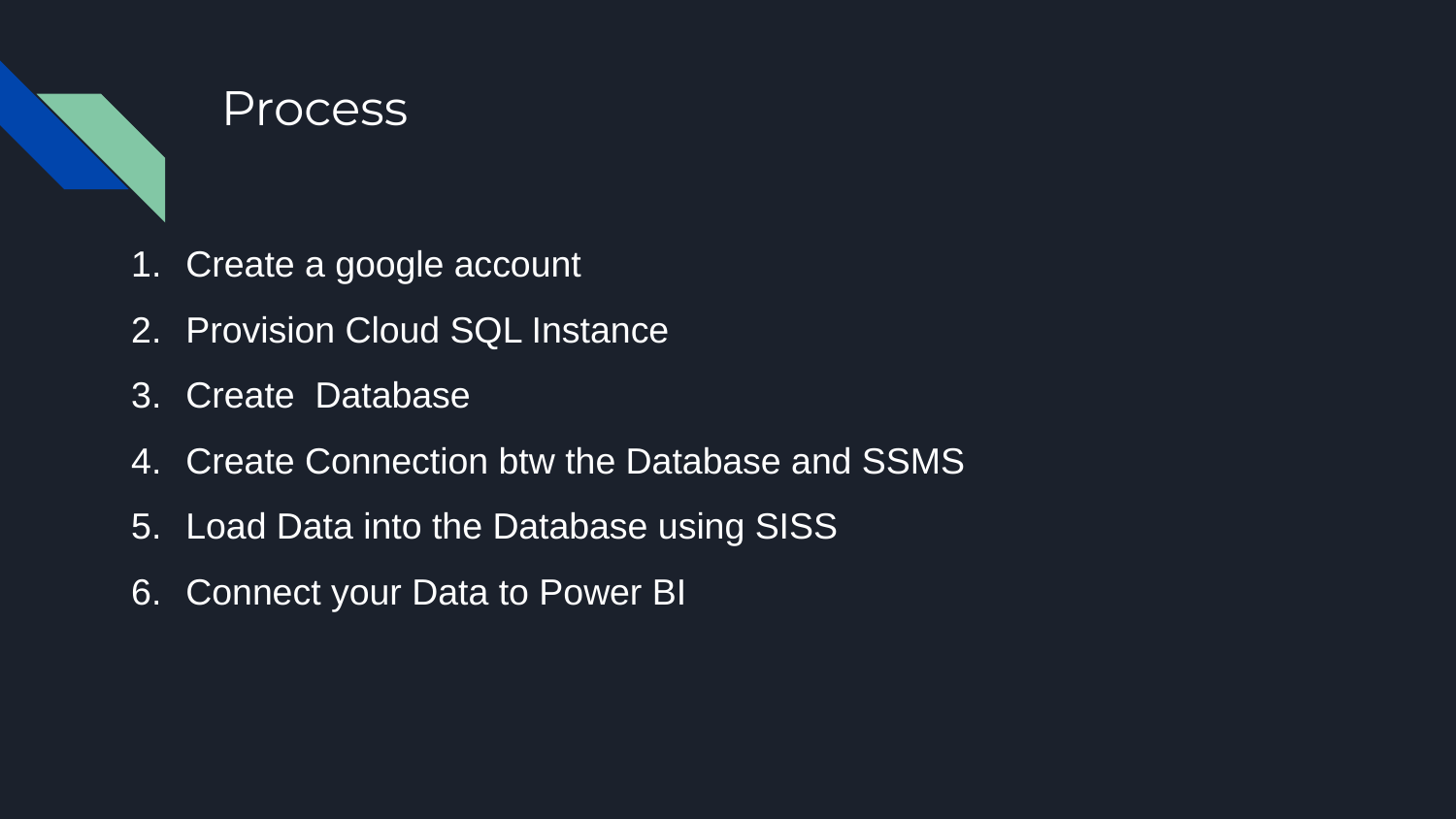

# Process

Create a google account
Provision Cloud SQL Instance
Create  Database
Create Connection btw the Database and SSMS
Load Data into the Database using SISS
Connect your Data to Power BI